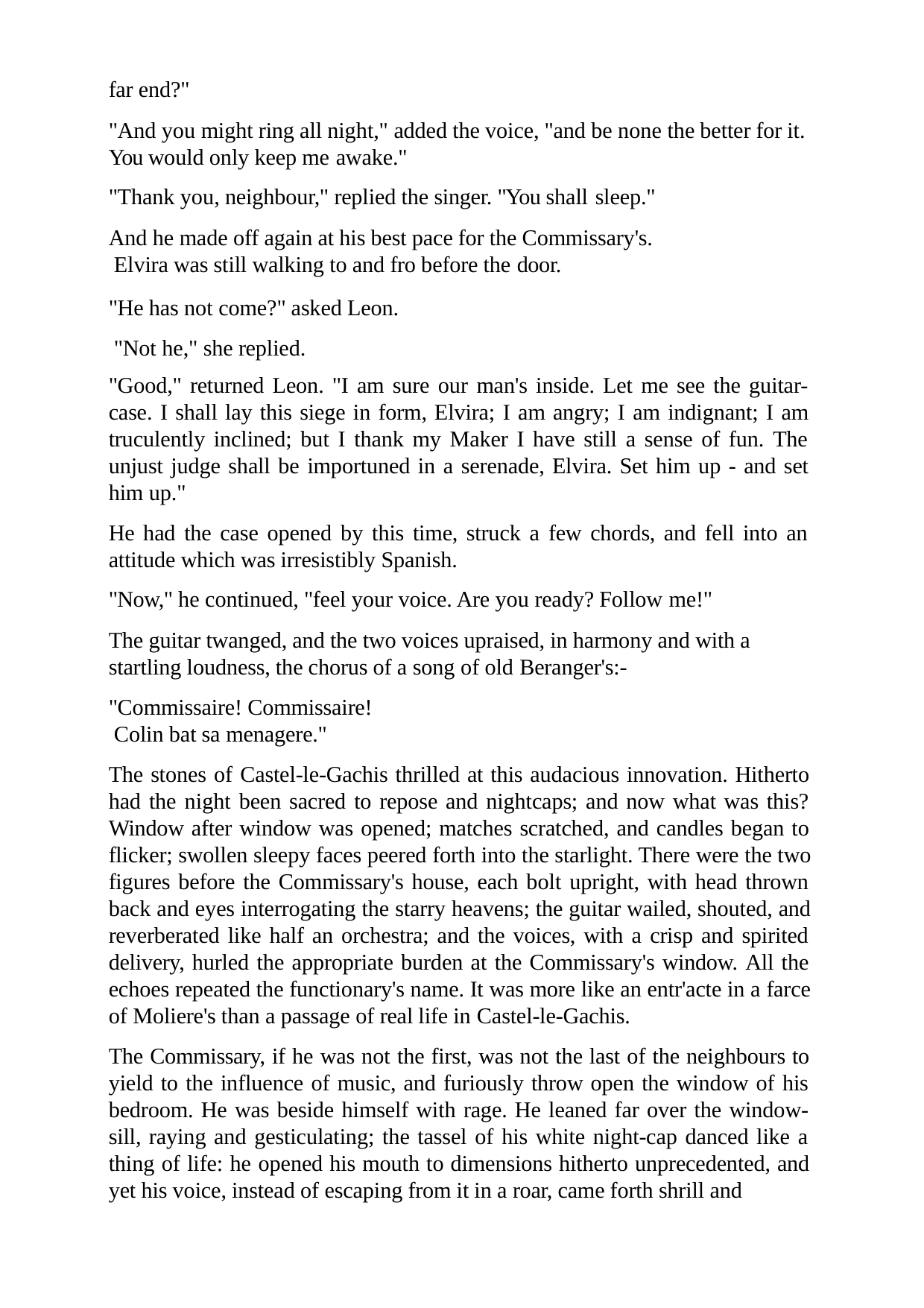

far end?"
"And you might ring all night," added the voice, "and be none the better for it.  You would only keep me awake."
"Thank you, neighbour," replied the singer. "You shall sleep."
And he made off again at his best pace for the Commissary's.  Elvira was still walking to and fro before the door.
"He has not come?" asked Leon.  "Not he," she replied.
"Good," returned Leon. "I am sure our man's inside. Let me see the guitar-  case. I shall lay this siege in form, Elvira; I am angry; I am indignant; I am  truculently inclined; but I thank my Maker I have still a sense of fun. The  unjust judge shall be importuned in a serenade, Elvira. Set him up - and set  him up."
He had the case opened by this time, struck a few chords, and fell into an  attitude which was irresistibly Spanish.
"Now," he continued, "feel your voice. Are you ready? Follow me!"
The guitar twanged, and the two voices upraised, in harmony and with a  startling loudness, the chorus of a song of old Beranger's:-
"Commissaire! Commissaire!  Colin bat sa menagere."
The stones of Castel-le-Gachis thrilled at this audacious innovation. Hitherto  had the night been sacred to repose and nightcaps; and now what was this?  Window after window was opened; matches scratched, and candles began to  flicker; swollen sleepy faces peered forth into the starlight. There were the two  figures before the Commissary's house, each bolt upright, with head thrown  back and eyes interrogating the starry heavens; the guitar wailed, shouted, and  reverberated like half an orchestra; and the voices, with a crisp and spirited  delivery, hurled the appropriate burden at the Commissary's window. All the  echoes repeated the functionary's name. It was more like an entr'acte in a farce  of Moliere's than a passage of real life in Castel-le-Gachis.
The Commissary, if he was not the first, was not the last of the neighbours to  yield to the influence of music, and furiously throw open the window of his  bedroom. He was beside himself with rage. He leaned far over the window-  sill, raying and gesticulating; the tassel of his white night-cap danced like a  thing of life: he opened his mouth to dimensions hitherto unprecedented, and  yet his voice, instead of escaping from it in a roar, came forth shrill and